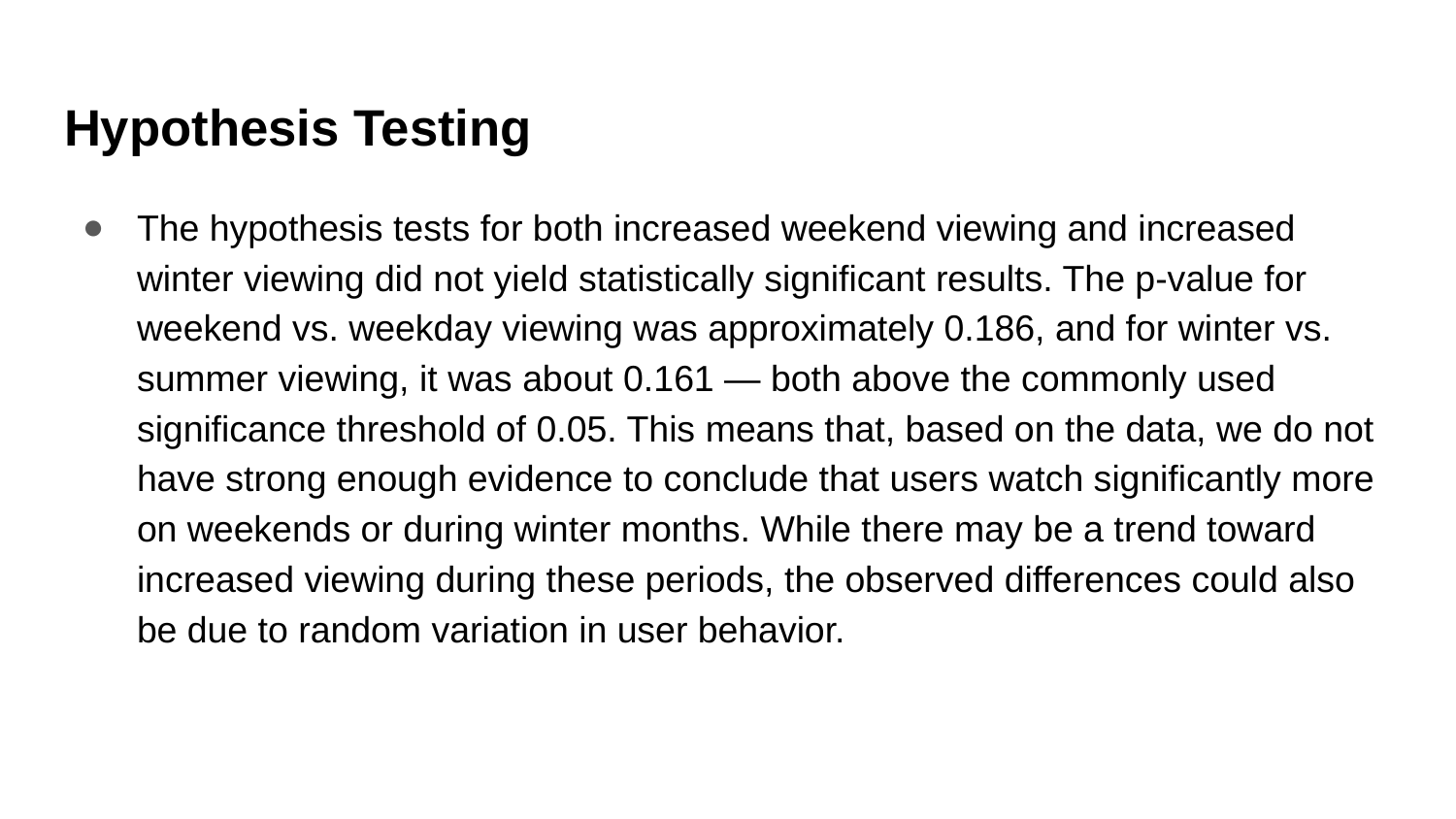

# Hypothesis Testing
The hypothesis tests for both increased weekend viewing and increased winter viewing did not yield statistically significant results. The p-value for weekend vs. weekday viewing was approximately 0.186, and for winter vs. summer viewing, it was about 0.161 — both above the commonly used significance threshold of 0.05. This means that, based on the data, we do not have strong enough evidence to conclude that users watch significantly more on weekends or during winter months. While there may be a trend toward increased viewing during these periods, the observed differences could also be due to random variation in user behavior.